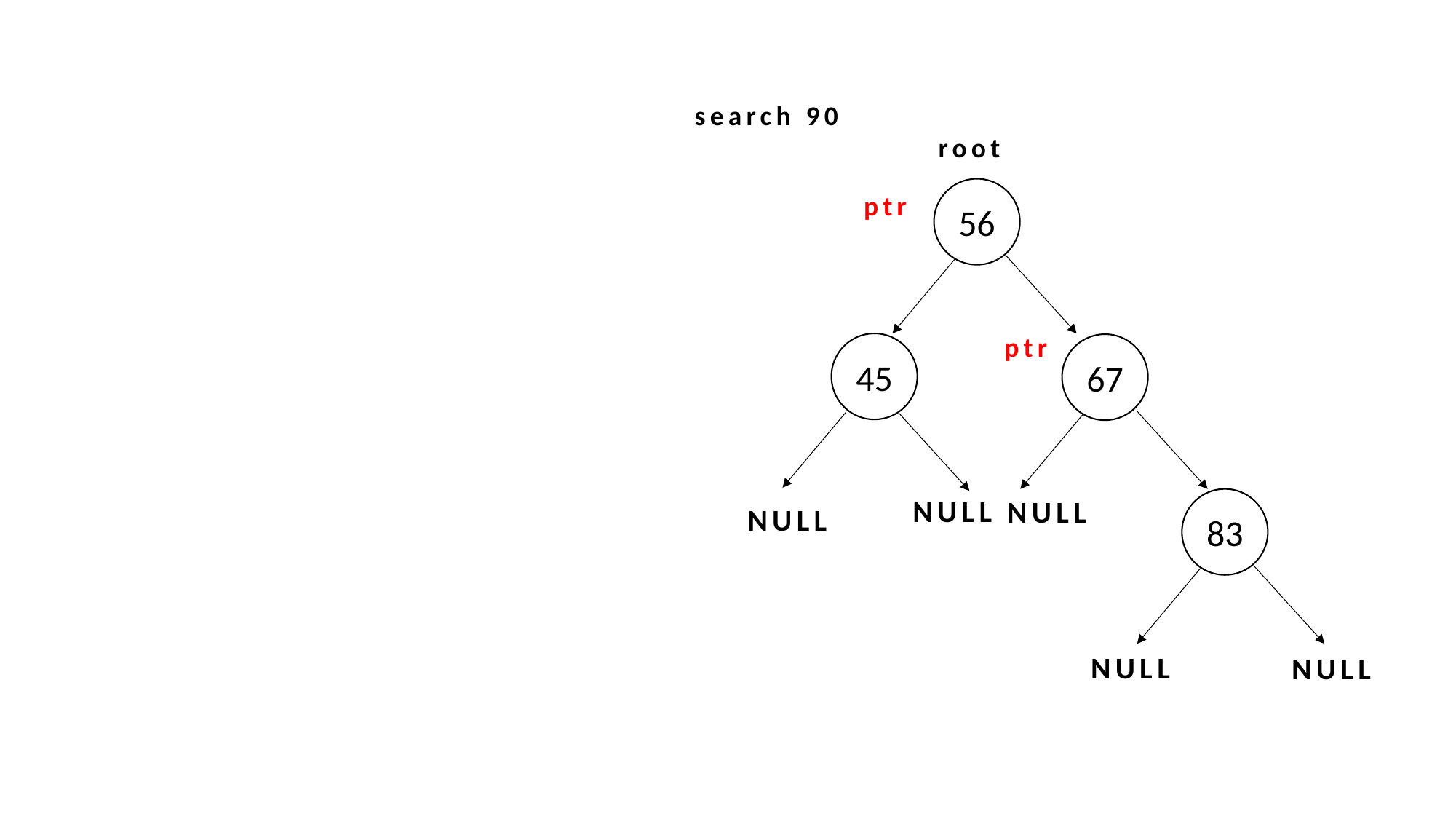

search 90
root
56
ptr
ptr
45
67
NULL
NULL
83
NULL
NULL
NULL